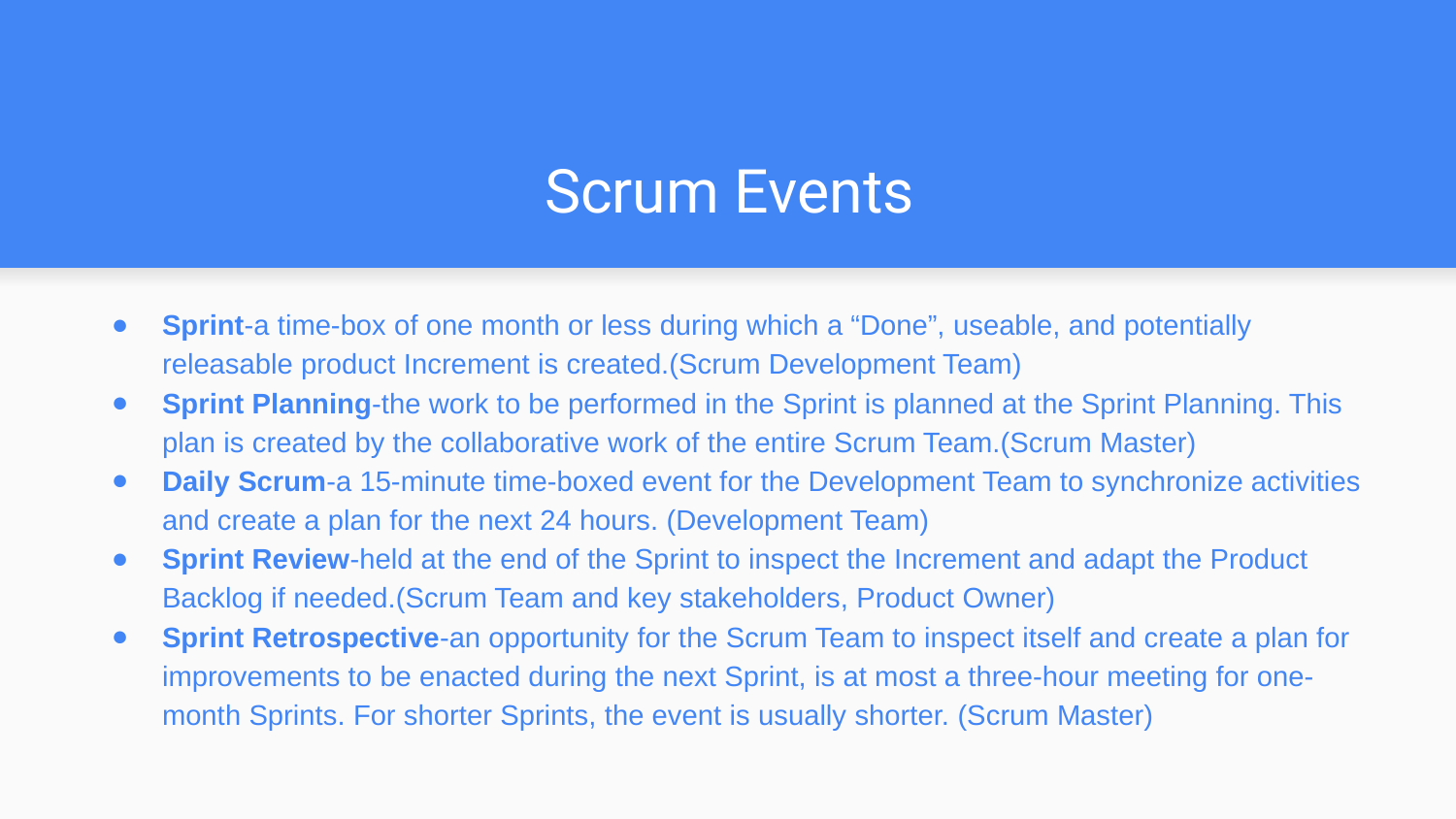

Scrum Events
Sprint-a time-box of one month or less during which a “Done”, useable, and potentially releasable product Increment is created.(Scrum Development Team)
Sprint Planning-the work to be performed in the Sprint is planned at the Sprint Planning. This plan is created by the collaborative work of the entire Scrum Team.(Scrum Master)
Daily Scrum-a 15-minute time-boxed event for the Development Team to synchronize activities and create a plan for the next 24 hours. (Development Team)
Sprint Review-held at the end of the Sprint to inspect the Increment and adapt the Product Backlog if needed.(Scrum Team and key stakeholders, Product Owner)
Sprint Retrospective-an opportunity for the Scrum Team to inspect itself and create a plan for improvements to be enacted during the next Sprint, is at most a three-hour meeting for one-month Sprints. For shorter Sprints, the event is usually shorter. (Scrum Master)